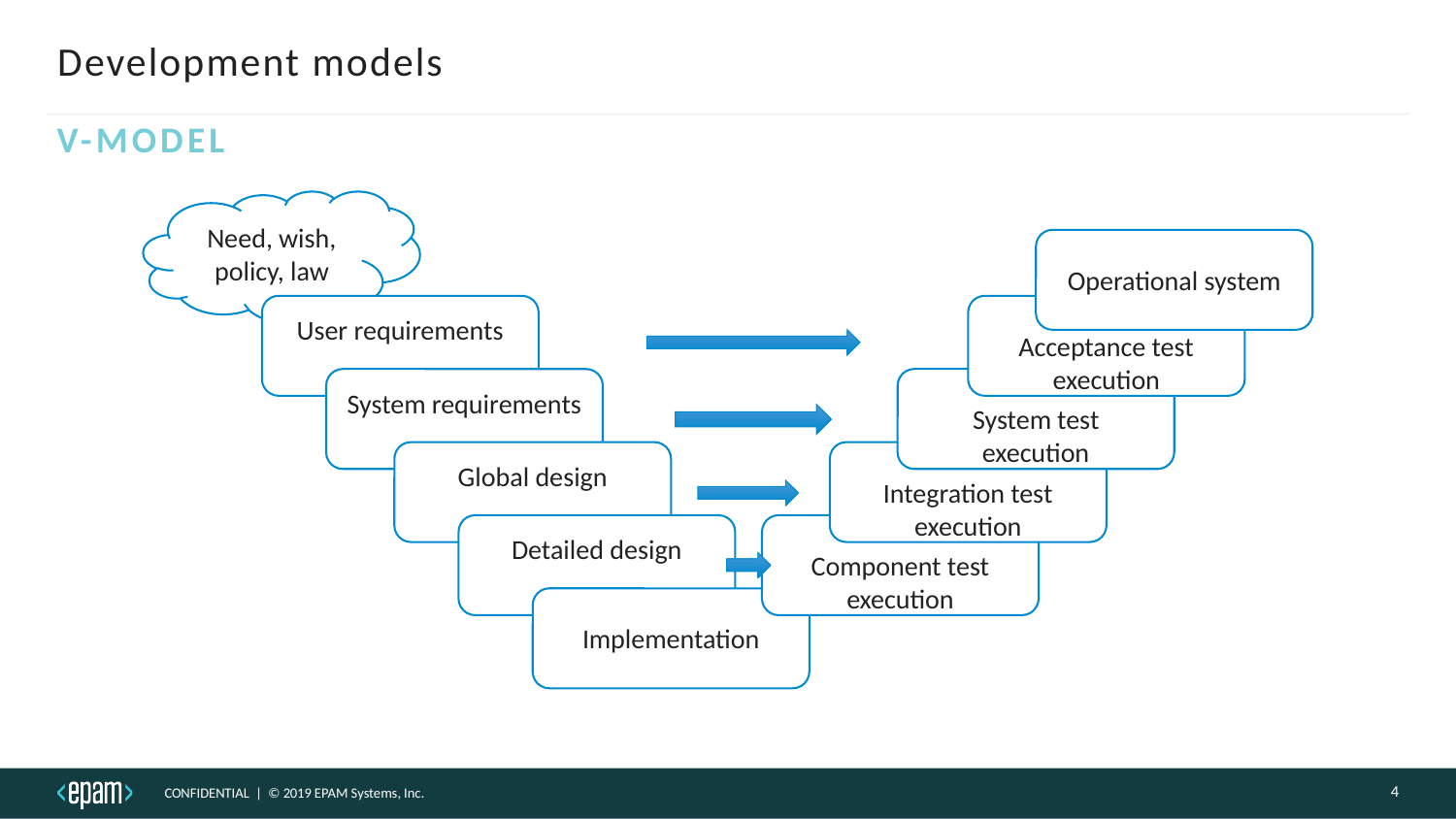

# Development models
V-model
Need, wish, policy, law
Operational system
User requirements

Acceptance test execution

System requirements

System test execution

Global design

Integration test execution

Detailed design

Component test execution

Implementation
4